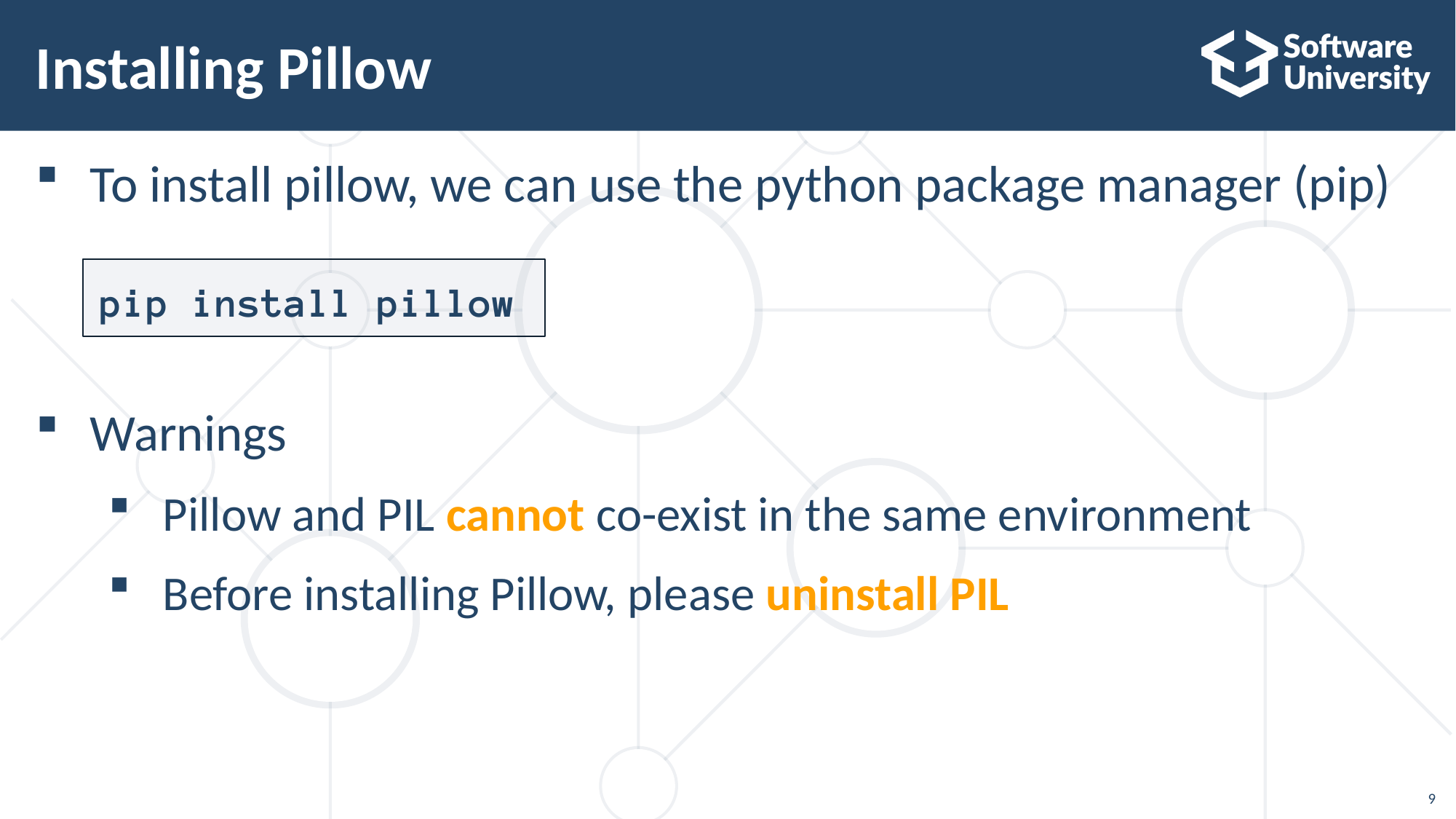

# Installing Pillow
To install pillow, we can use the python package manager (pip)

Warnings
Pillow and PIL cannot co-exist in the same environment
Before installing Pillow, please uninstall PIL
pip install pillow
9